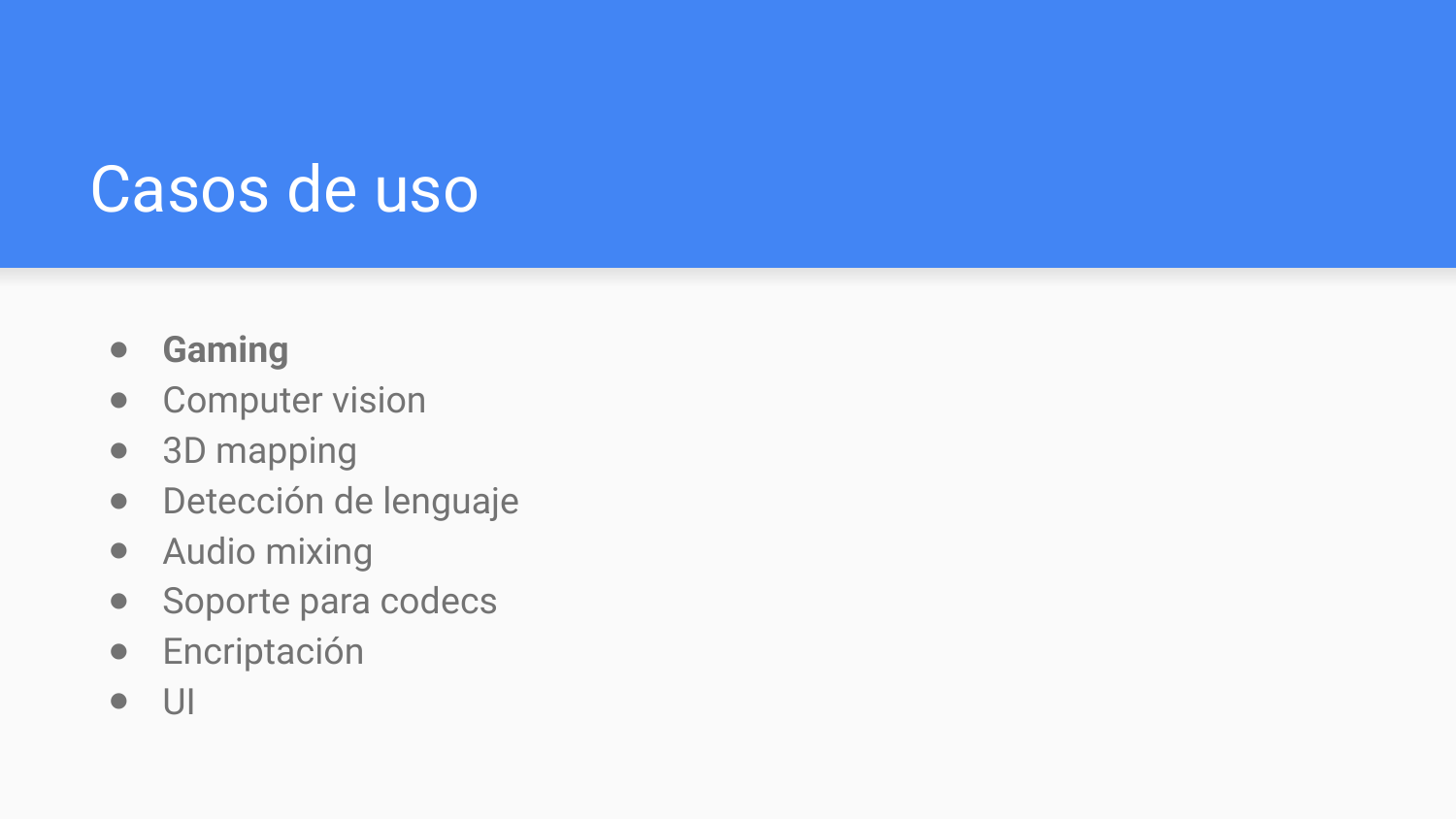

# Casos de uso
Gaming
Computer vision
3D mapping
Detección de lenguaje
Audio mixing
Soporte para codecs
Encriptación
UI